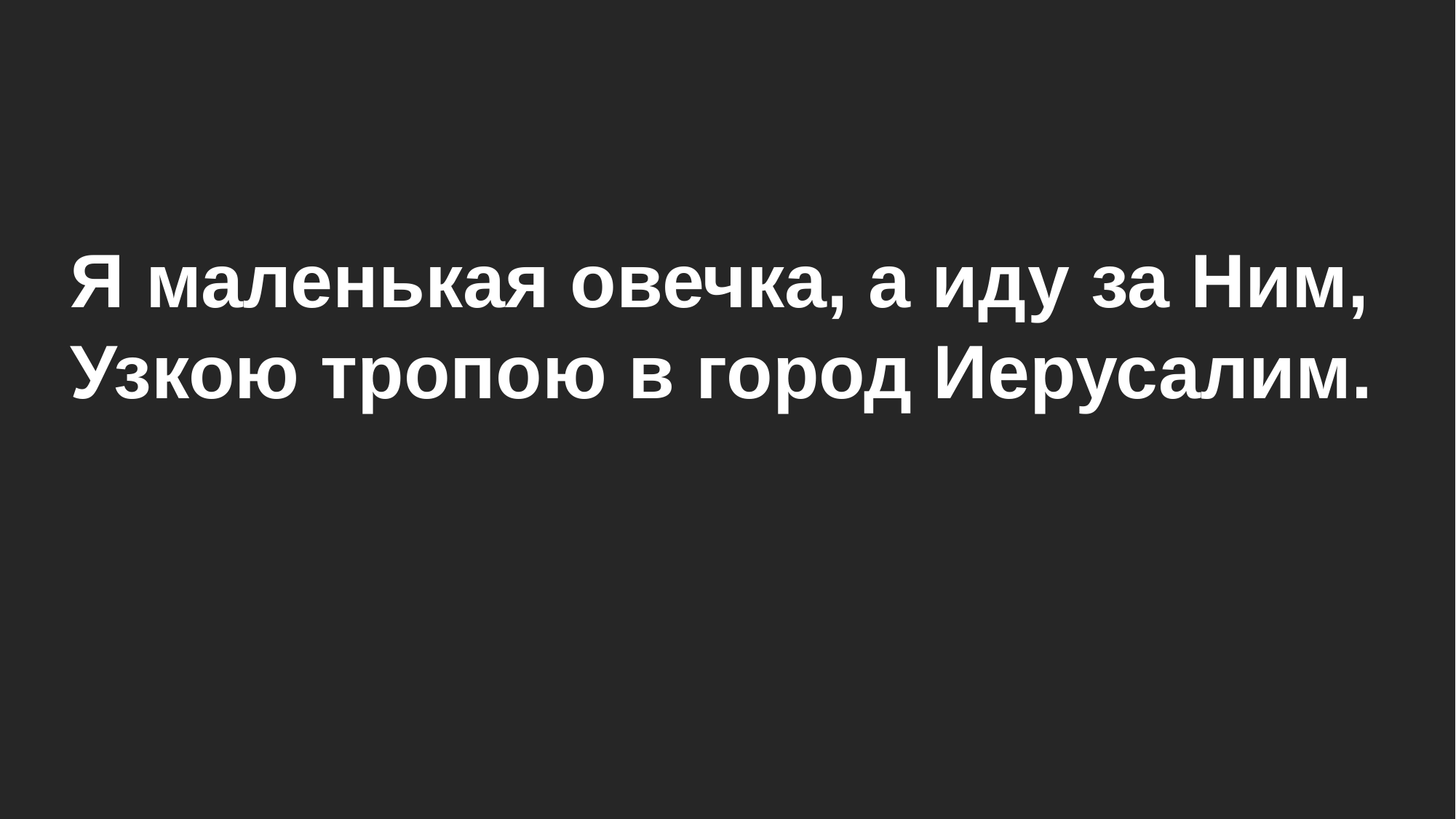

Я маленькая овечка, а иду за Ним,
Узкою тропою в город Иерусалим.